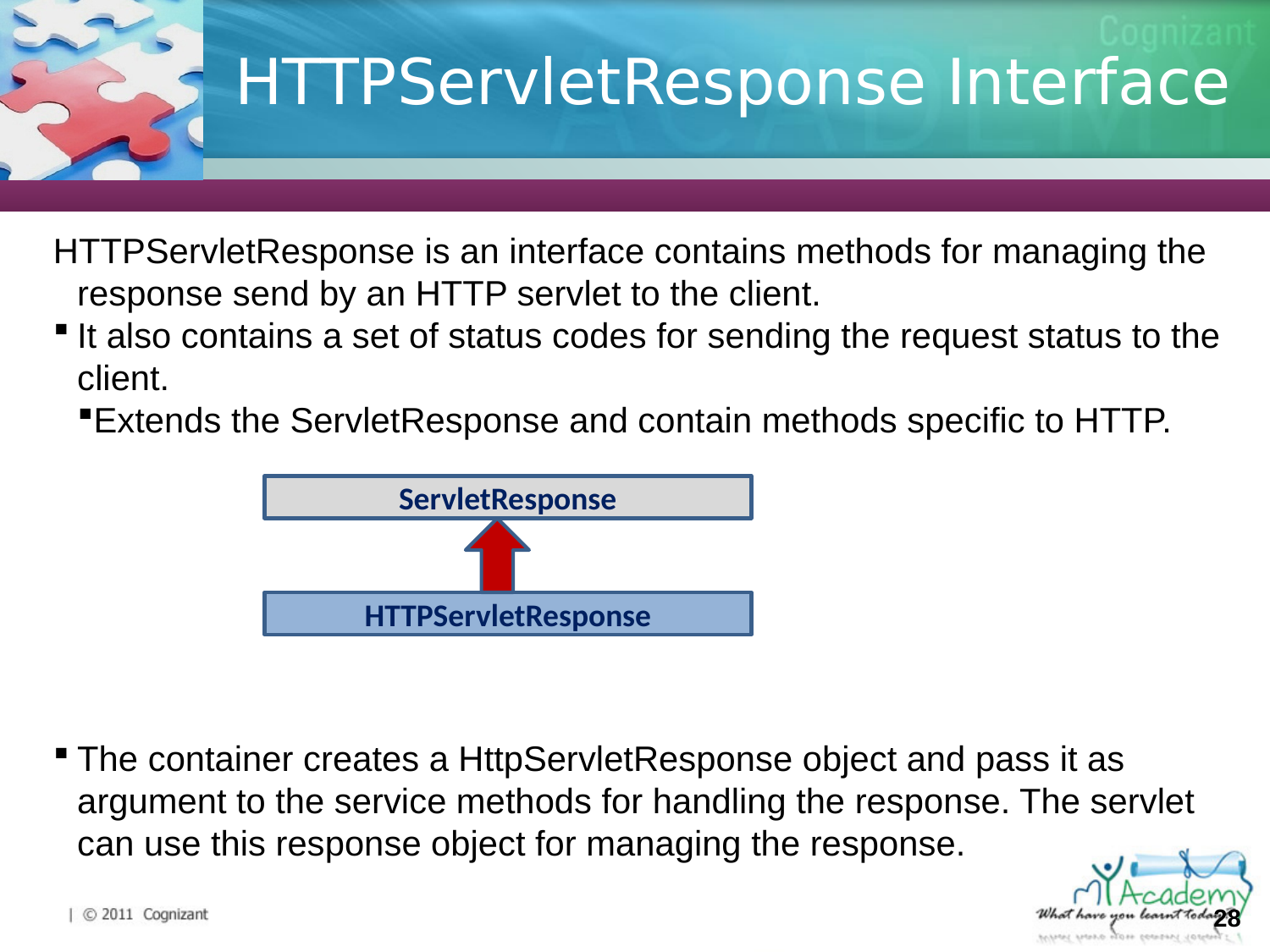

# HTTPServletResponse Interface
HTTPServletResponse is an interface contains methods for managing the response send by an HTTP servlet to the client.
It also contains a set of status codes for sending the request status to the client.
Extends the ServletResponse and contain methods specific to HTTP.

The container creates a HttpServletResponse object and pass it as argument to the service methods for handling the response. The servlet can use this response object for managing the response.

ServletResponse

HTTPServletResponse
28